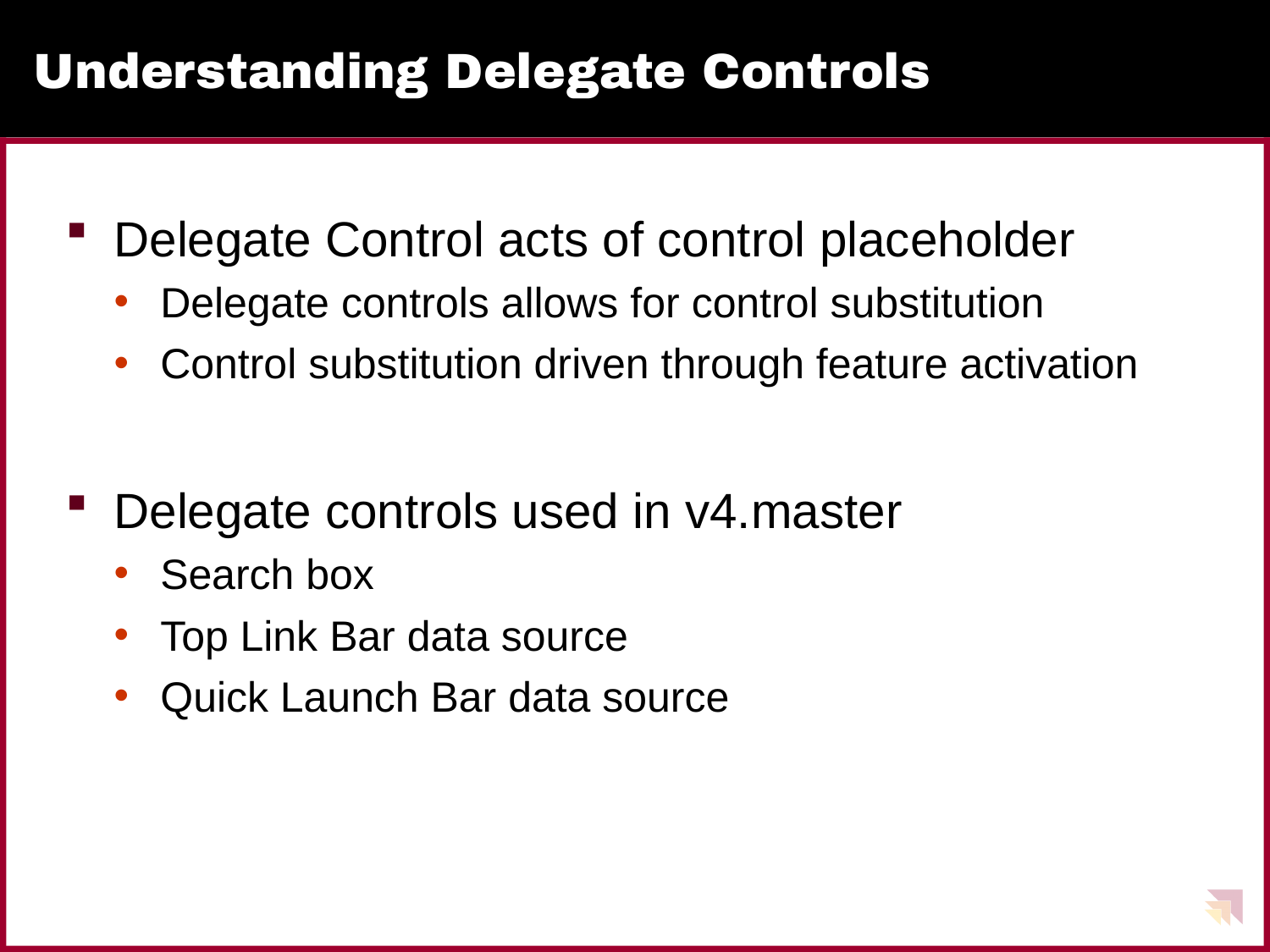

# Understanding Delegate Controls
Delegate Control acts of control placeholder
Delegate controls allows for control substitution
Control substitution driven through feature activation

Delegate controls used in v4.master
Search box
Top Link Bar data source
Quick Launch Bar data source